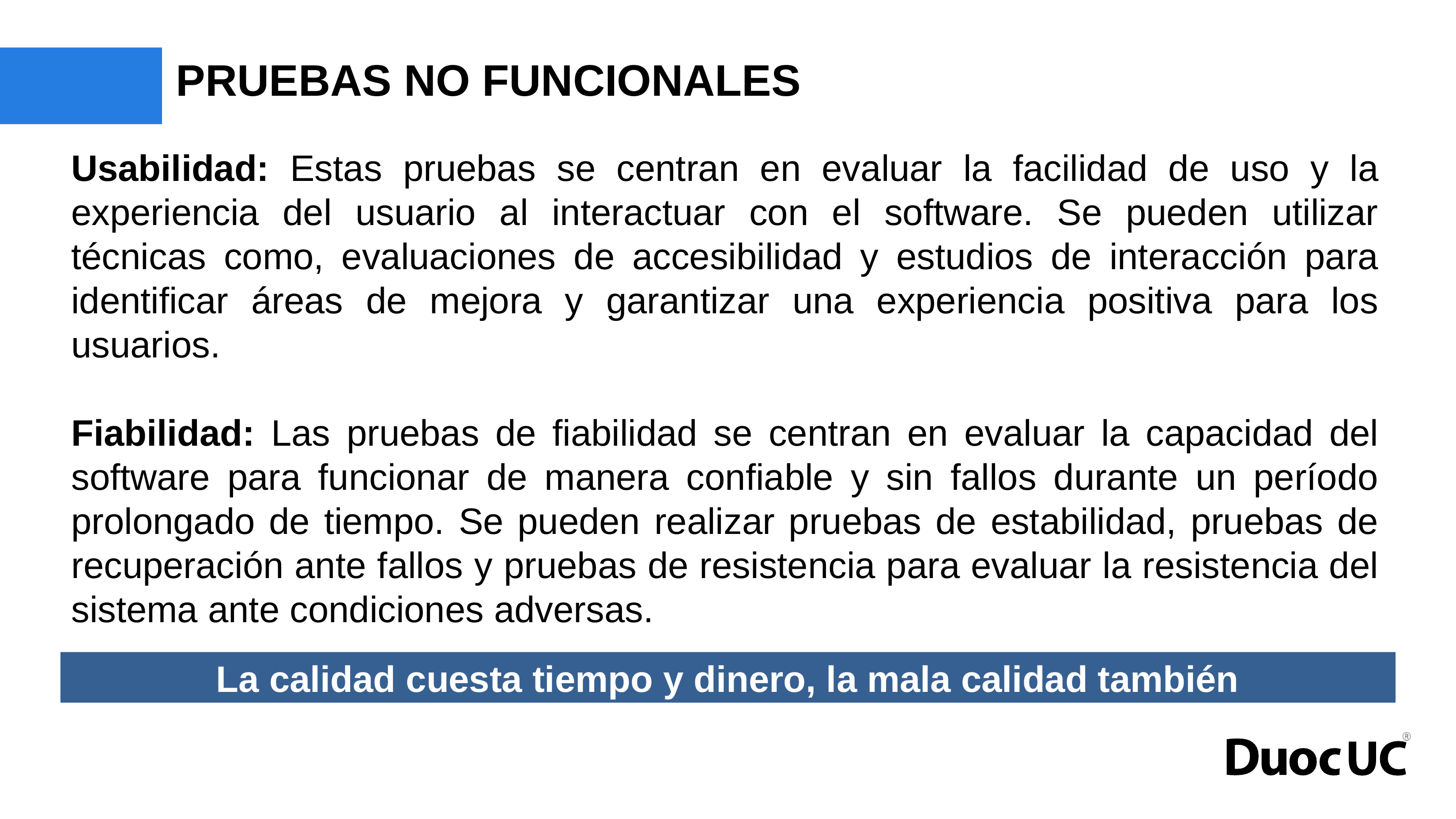

# PRUEBAS NO FUNCIONALES
Usabilidad: Estas pruebas se centran en evaluar la facilidad de uso y la experiencia del usuario al interactuar con el software. Se pueden utilizar técnicas como, evaluaciones de accesibilidad y estudios de interacción para identificar áreas de mejora y garantizar una experiencia positiva para los usuarios.

Fiabilidad: Las pruebas de fiabilidad se centran en evaluar la capacidad del software para funcionar de manera confiable y sin fallos durante un período prolongado de tiempo. Se pueden realizar pruebas de estabilidad, pruebas de recuperación ante fallos y pruebas de resistencia para evaluar la resistencia del sistema ante condiciones adversas.
La calidad cuesta tiempo y dinero, la mala calidad también